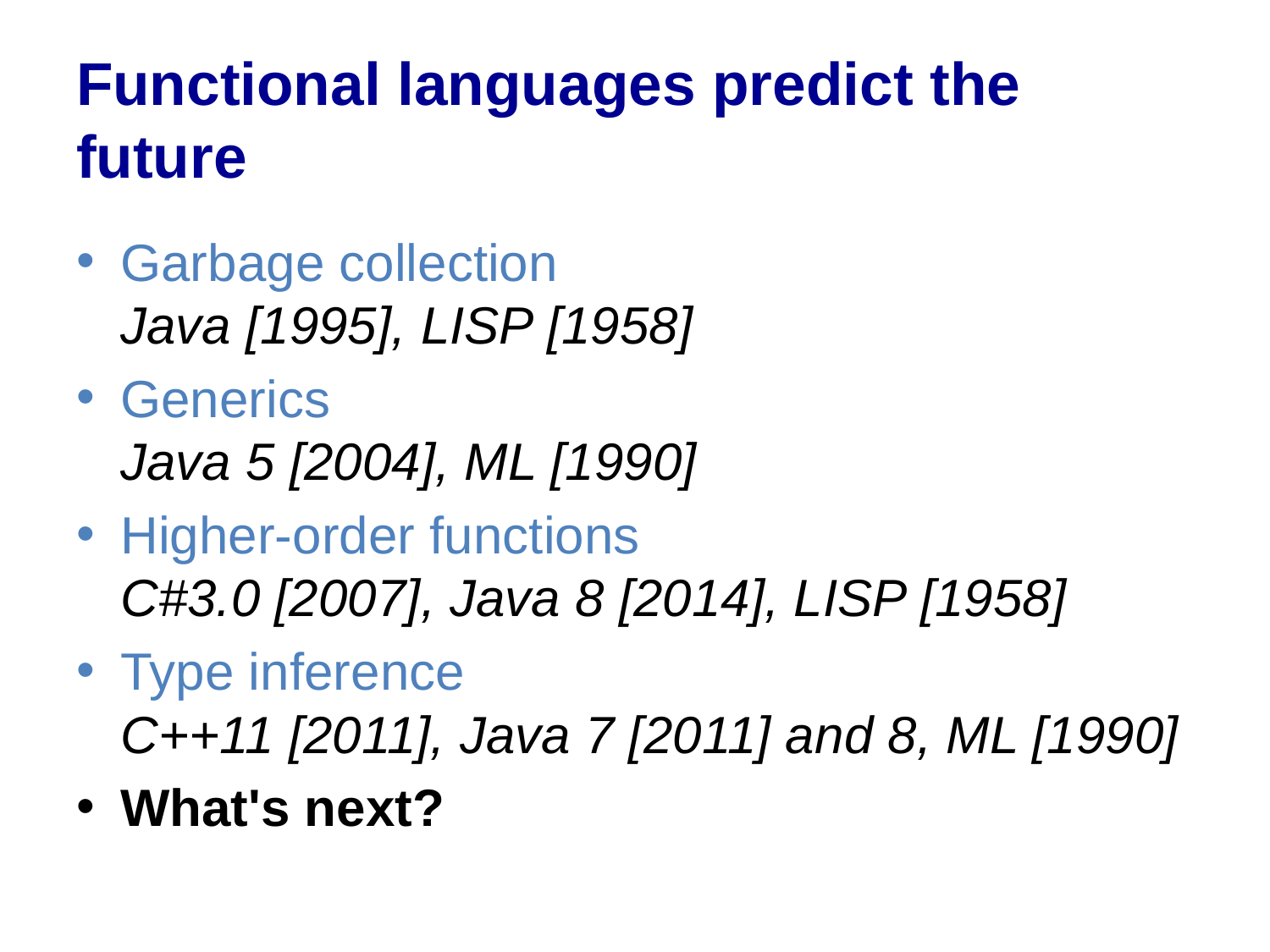

# Functional languages predict the future
Garbage collection
Java [1995], LISP [1958]
Generics
Java 5 [2004], ML [1990]
Higher-order functions
C#3.0 [2007], Java 8 [2014], LISP [1958]
Type inference
C++11 [2011], Java 7 [2011] and 8, ML [1990]
What's next?